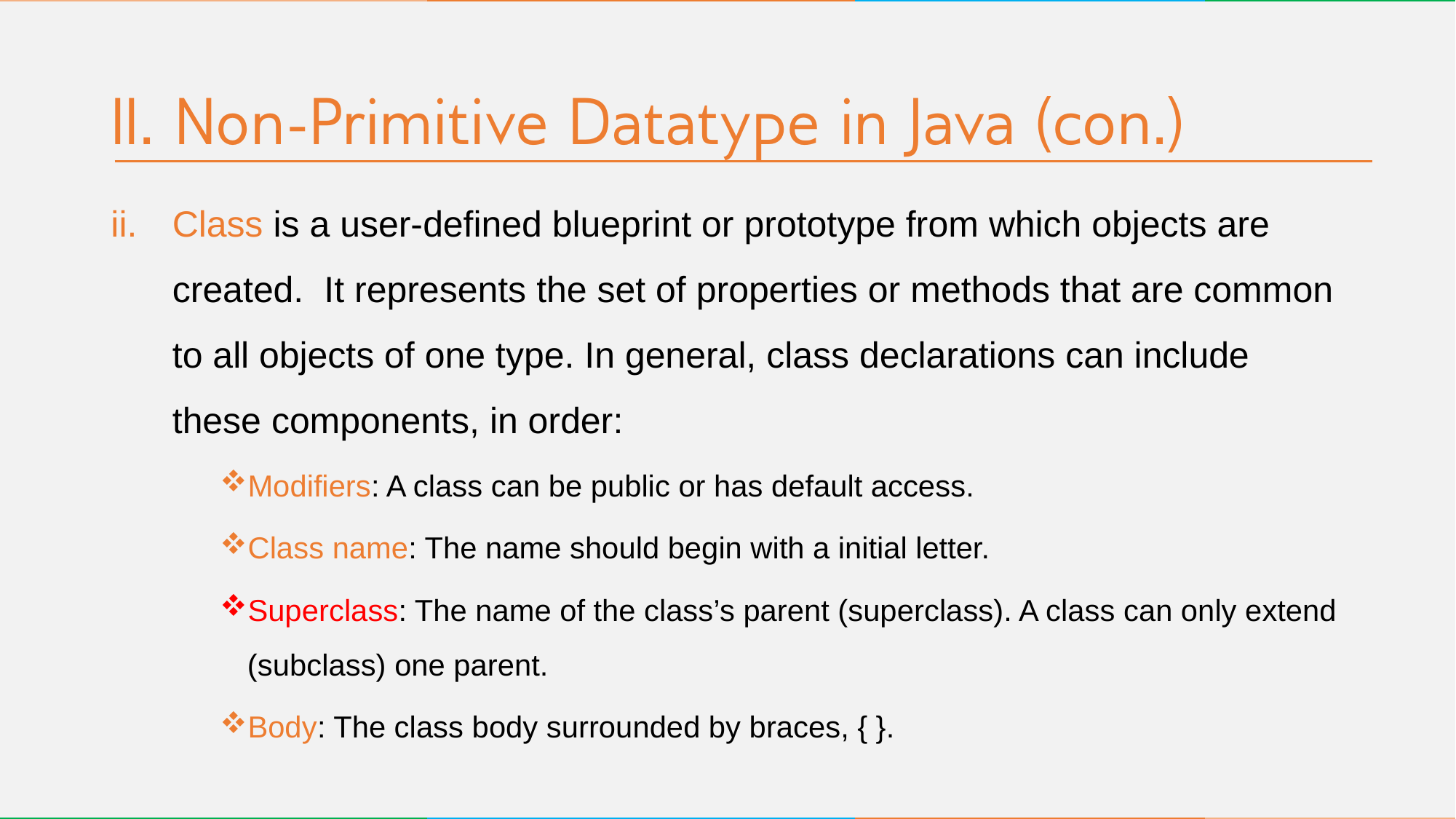

# II. Non-Primitive Datatype in Java (con.)
Class is a user-defined blueprint or prototype from which objects are created.  It represents the set of properties or methods that are common to all objects of one type. In general, class declarations can include these components, in order:
Modifiers: A class can be public or has default access.
Class name: The name should begin with a initial letter.
Superclass: The name of the class’s parent (superclass). A class can only extend (subclass) one parent.
Body: The class body surrounded by braces, { }.